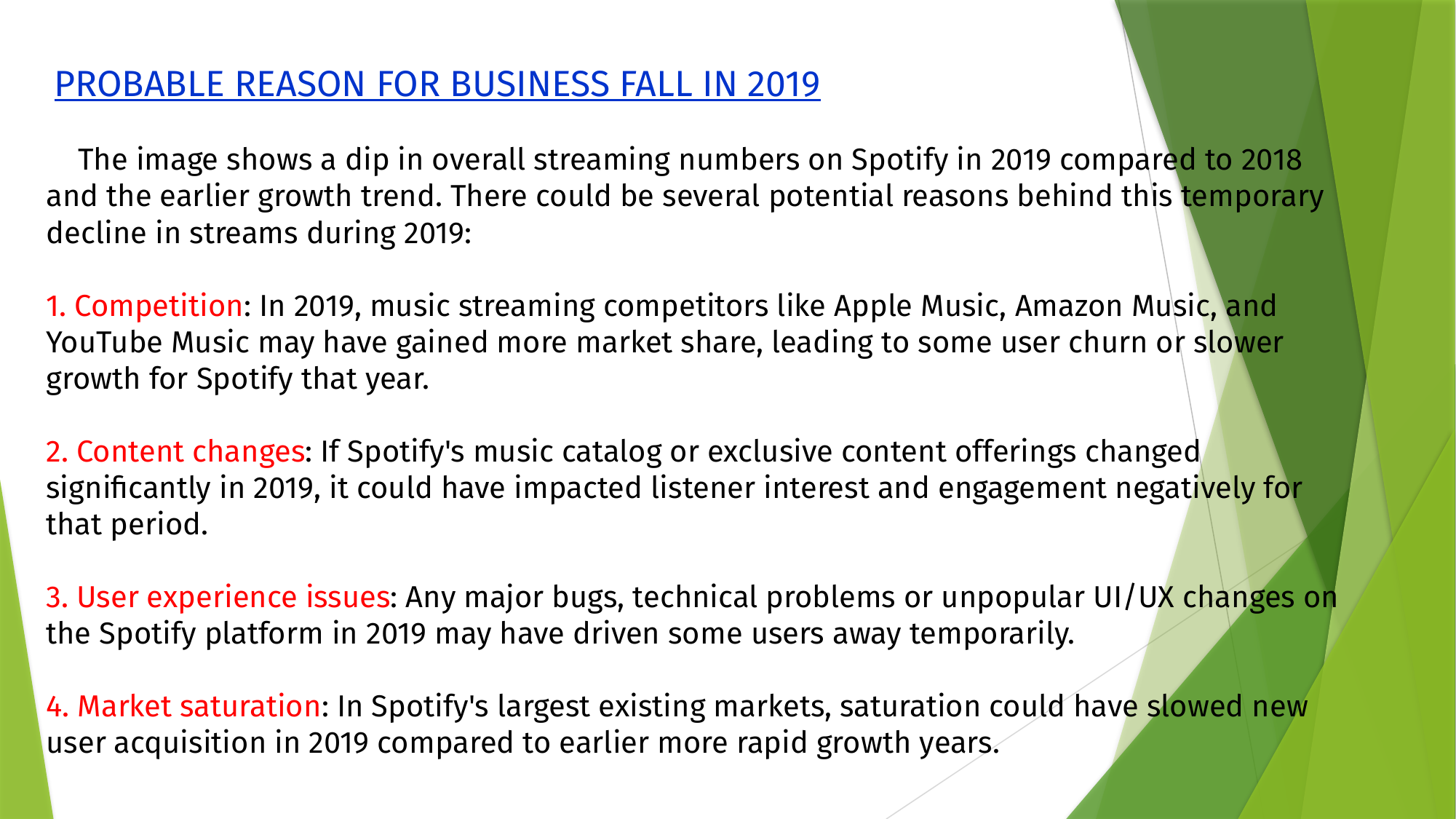

PROBABLE REASON FOR BUSINESS FALL IN 2019

    The image shows a dip in overall streaming numbers on Spotify in 2019 compared to 2018 and the earlier growth trend. There could be several potential reasons behind this temporary decline in streams during 2019:

1. Competition: In 2019, music streaming competitors like Apple Music, Amazon Music, and YouTube Music may have gained more market share, leading to some user churn or slower growth for Spotify that year.

2. Content changes: If Spotify's music catalog or exclusive content offerings changed significantly in 2019, it could have impacted listener interest and engagement negatively for that period.

3. User experience issues: Any major bugs, technical problems or unpopular UI/UX changes on the Spotify platform in 2019 may have driven some users away temporarily.

4. Market saturation: In Spotify's largest existing markets, saturation could have slowed new user acquisition in 2019 compared to earlier more rapid growth years.